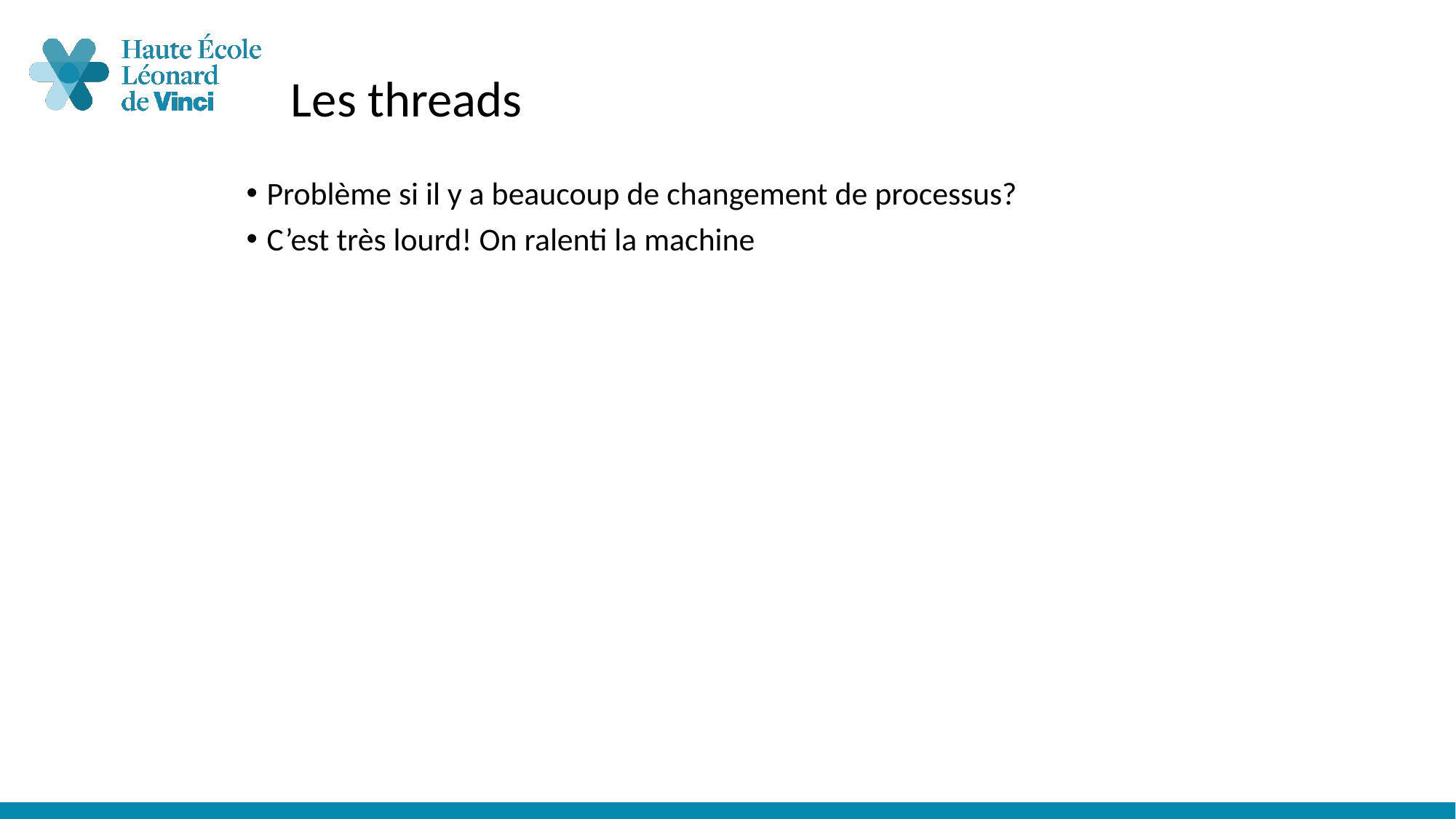

# Les threads
Problème si il y a beaucoup de changement de processus?
C’est très lourd! On ralenti la machine